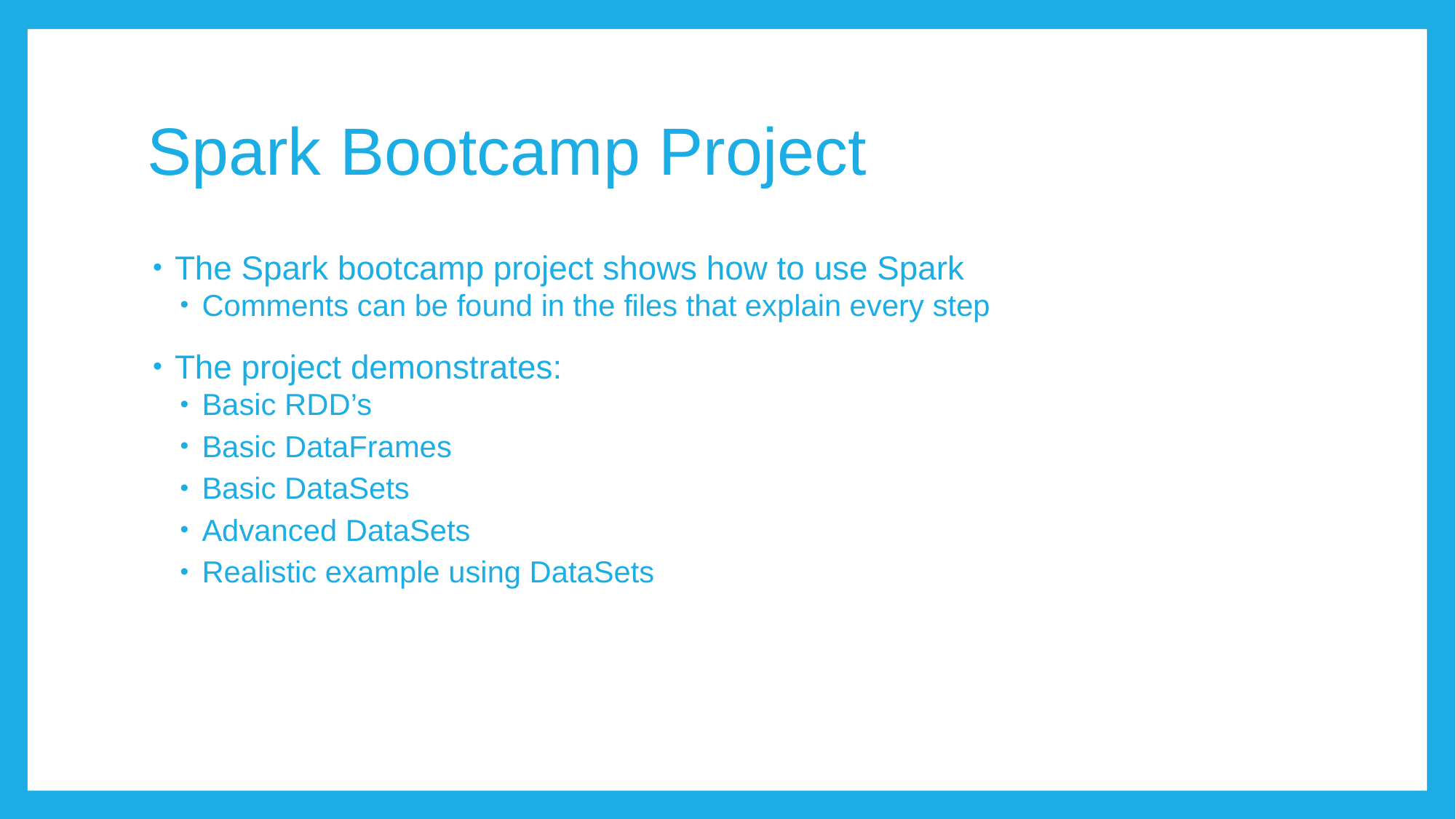

# Spark Bootcamp Project
The Spark bootcamp project shows how to use Spark
Comments can be found in the files that explain every step
The project demonstrates:
Basic RDD’s
Basic DataFrames
Basic DataSets
Advanced DataSets
Realistic example using DataSets